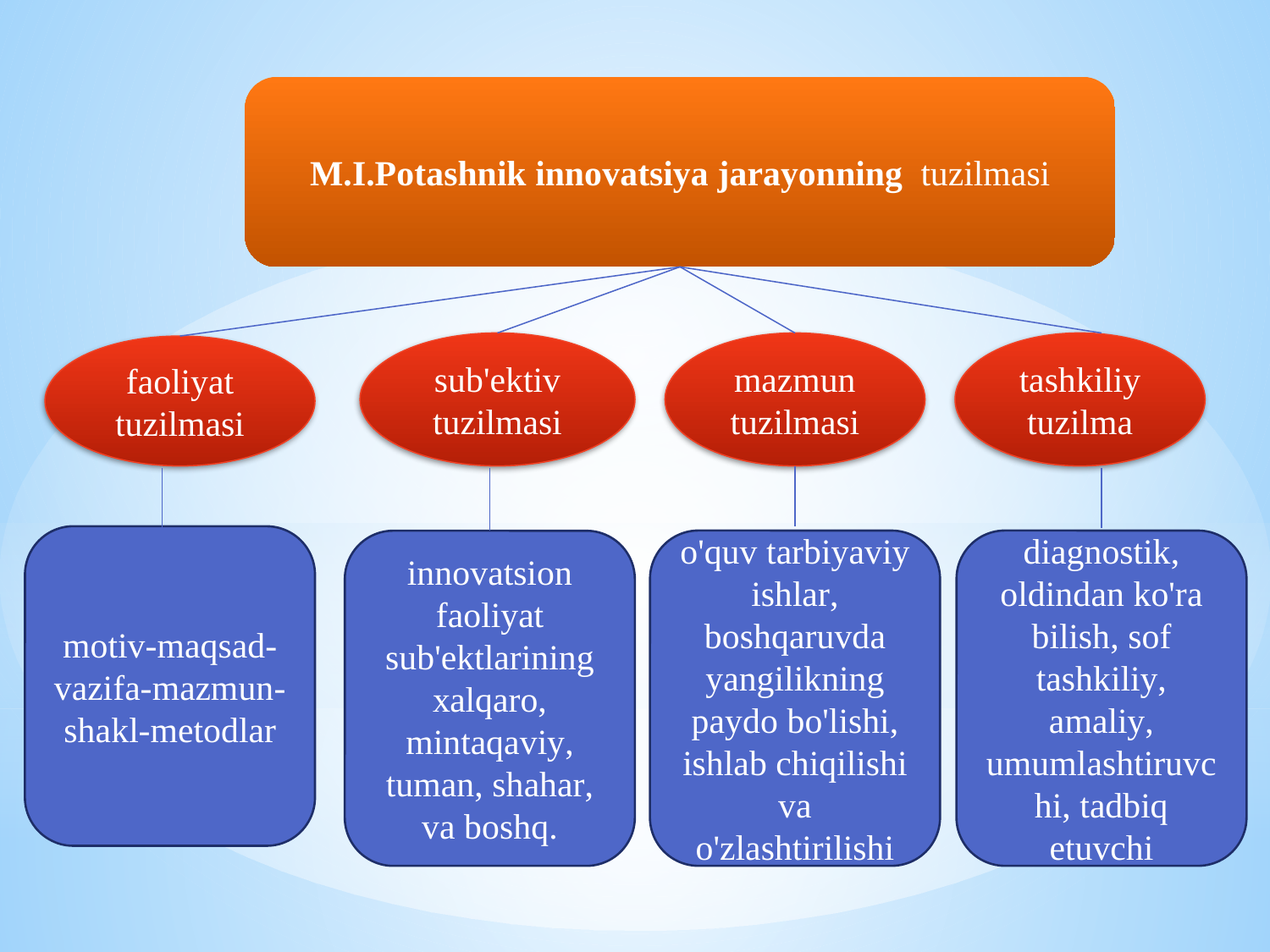

M.I.Pоtаshnik innоvаtsiya jаrаyonning  tuzilmаsi
sub'еktiv tuzilmаsi
mаzmun tuzilmаsi
tаshkiliy tuzilmа
fаоliyat tuzilmаsi
mоtiv-mаqsаd-vаzifа-mаzmun-shаkl-mеtоdlаr
o'quv tаrbiyaviy ishlаr, bоshqаruvdа yangilikning pаydо bo'lishi, ishlаb chiqilishi vа o'zlаshtirilishi
diаgnоstik, оldindаn ko'rа bilish, sоf tаshkiliy, аmаliy, umumlаshtiruvchi, tаdbiq etuvchi
innоvаtsiоn fаоliyat sub'еktlаrining хаlqаrо, mintаqаviy, tumаn, shаhаr, vа bоshq.